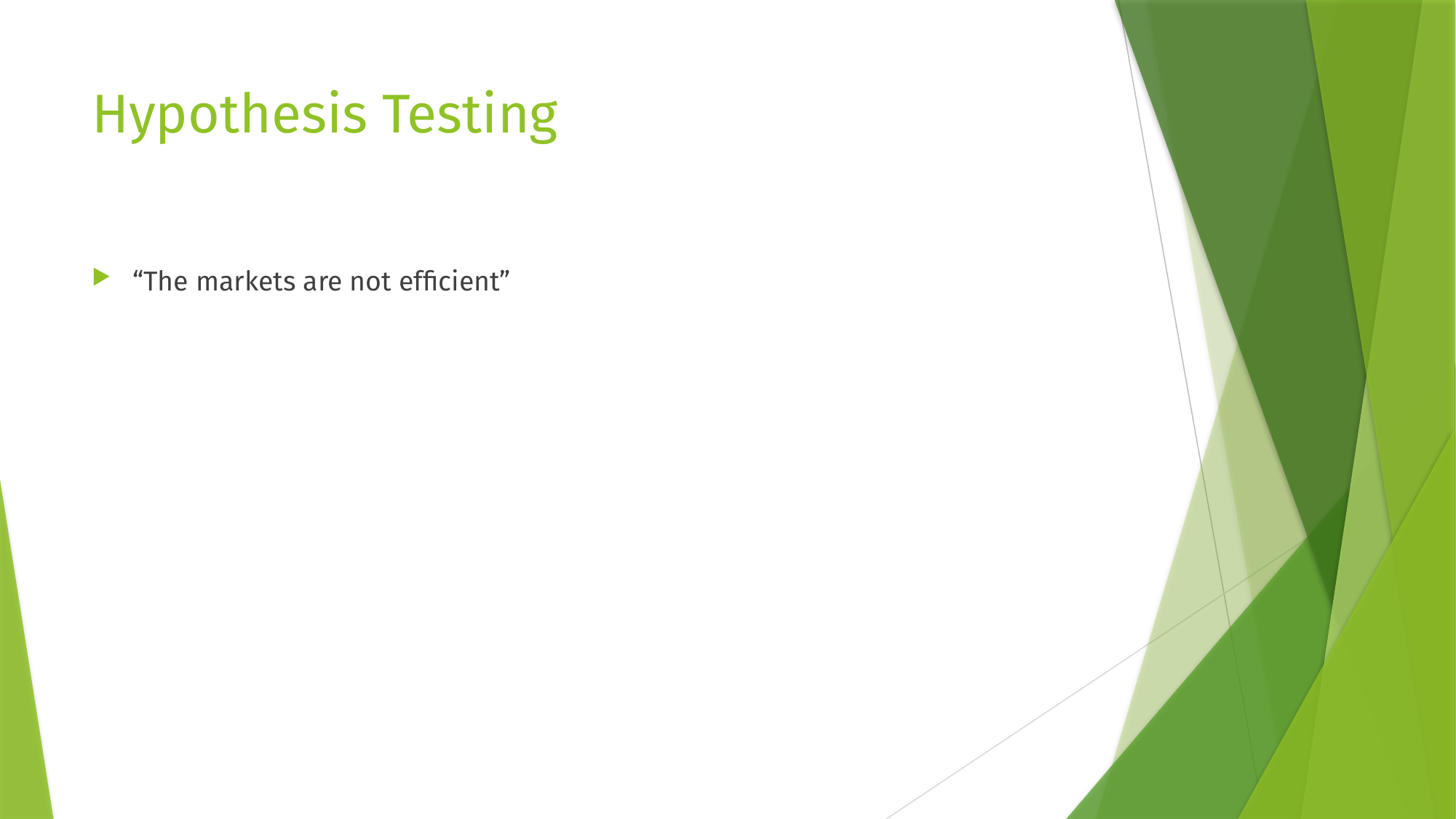

# Hypothesis Testing
“The markets are not efficient”